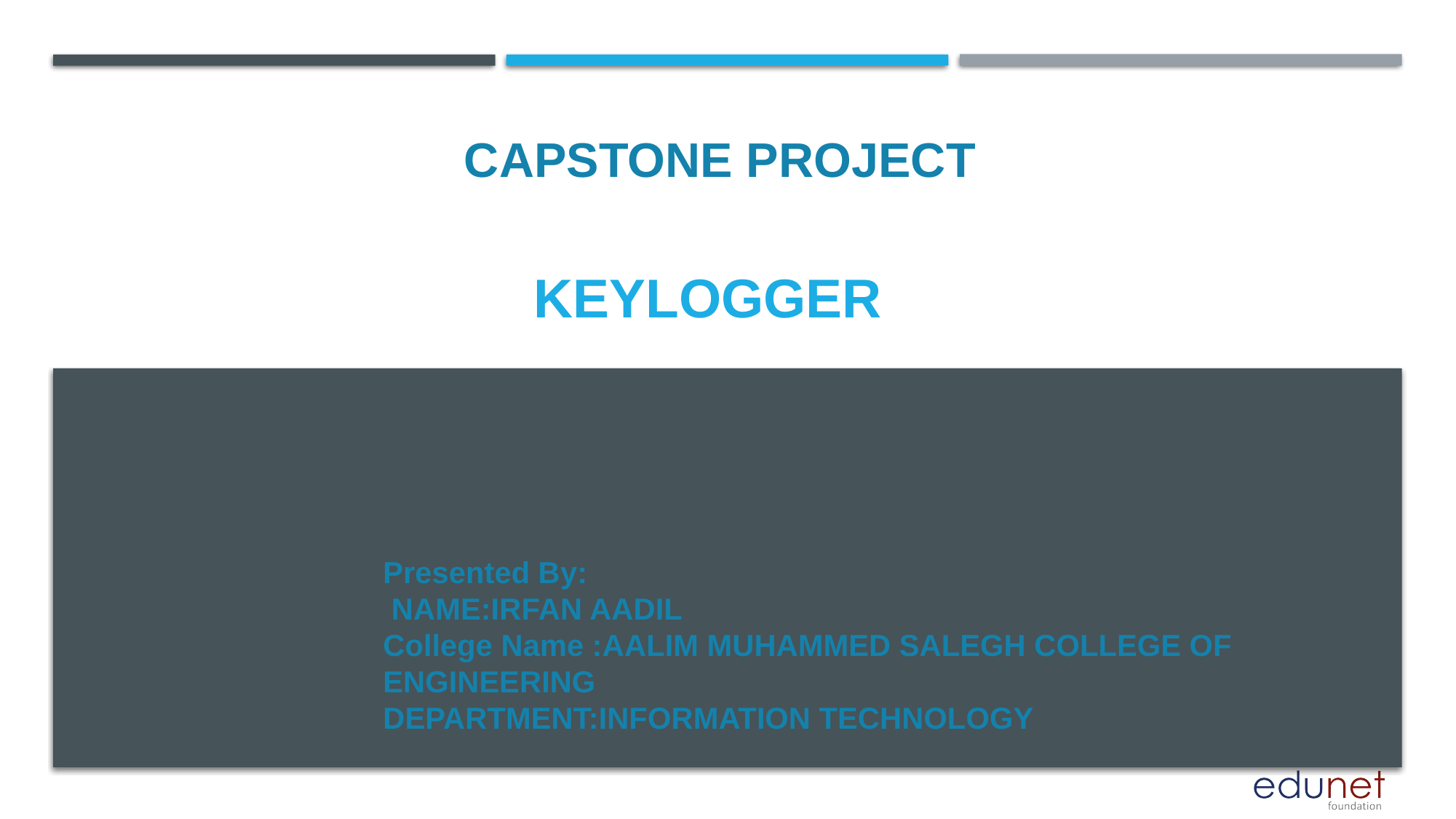

CAPSTONE PROJECT
# KEYLOGGER
Presented By:
 NAME:IRFAN AADIL
College Name :AALIM MUHAMMED SALEGH COLLEGE OF ENGINEERING
DEPARTMENT:INFORMATION TECHNOLOGY